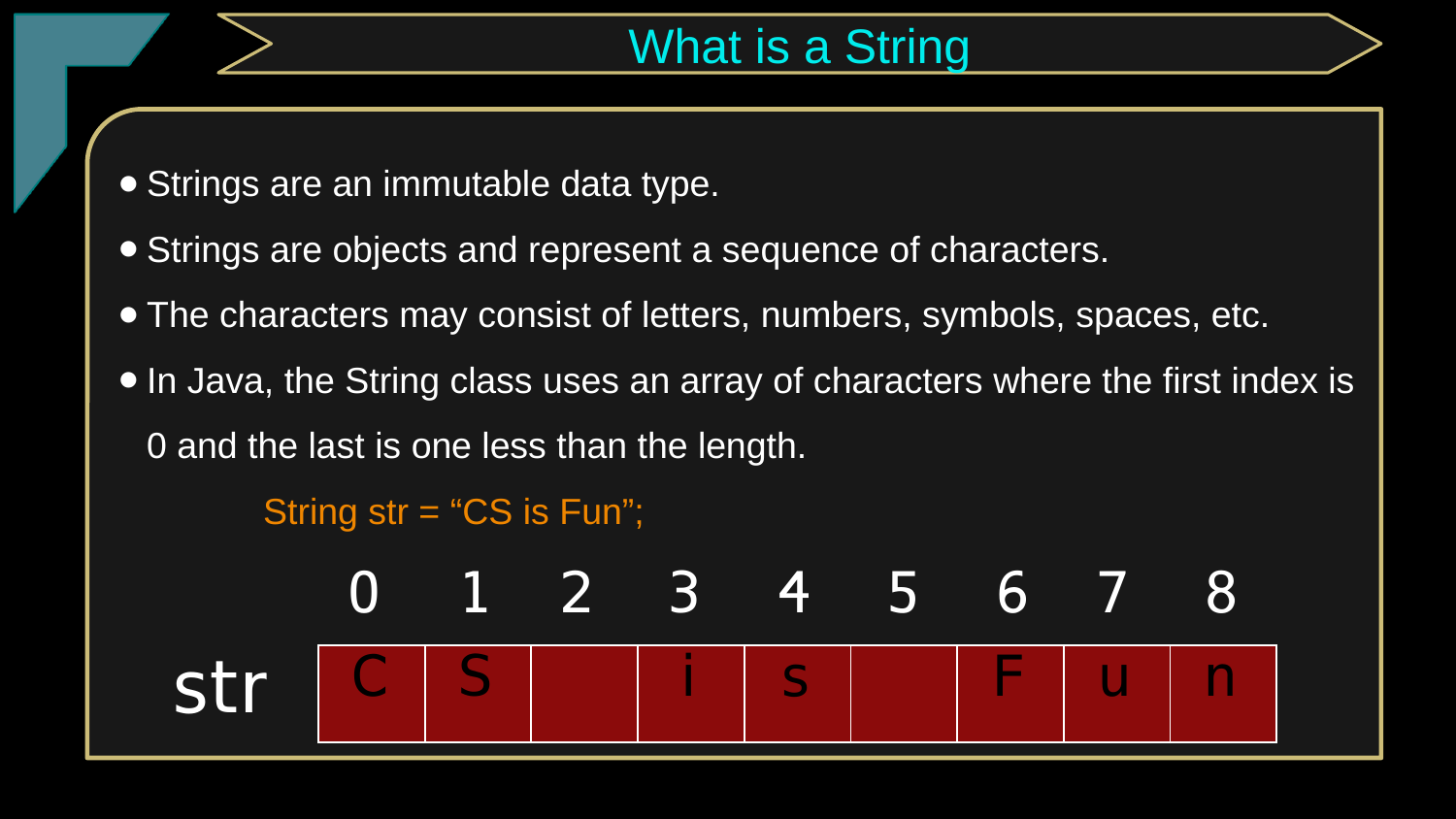

What is a String
Strings are an immutable data type.
Strings are objects and represent a sequence of characters.
The characters may consist of letters, numbers, symbols, spaces, etc.
In Java, the String class uses an array of characters where the first index is 0 and the last is one less than the length.
	String str = “CS is Fun”;
 0	1	2	3	4	5	6	7	8
str
| C | S |  | i | s |  | F | u | n |
| --- | --- | --- | --- | --- | --- | --- | --- | --- |